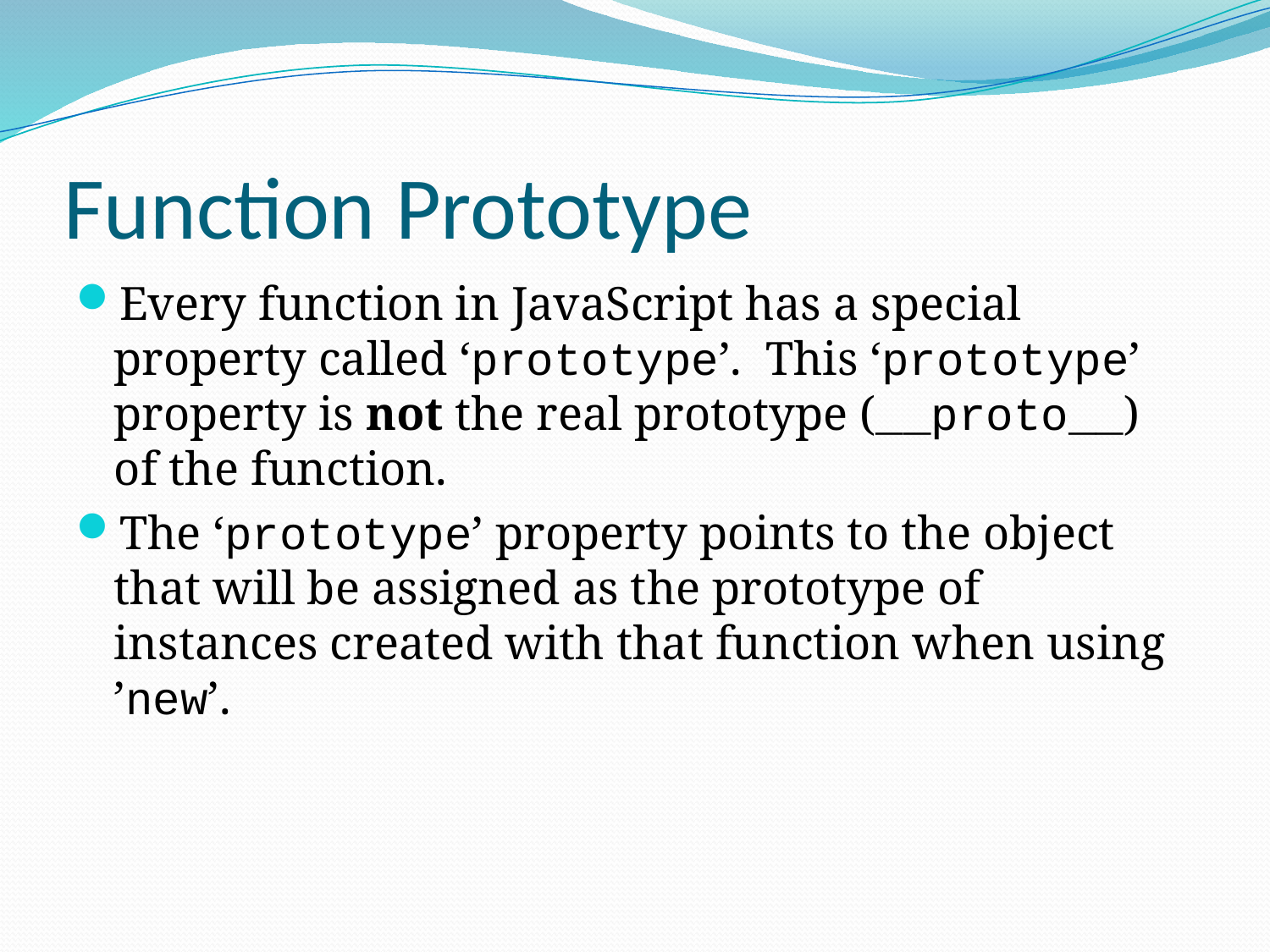

# Function Prototype
Every function in JavaScript has a special property called ‘prototype’.  This ‘prototype’ property is not the real prototype (__proto__) of the function.
The ‘prototype’ property points to the object that will be assigned as the prototype of instances created with that function when using ’new’.